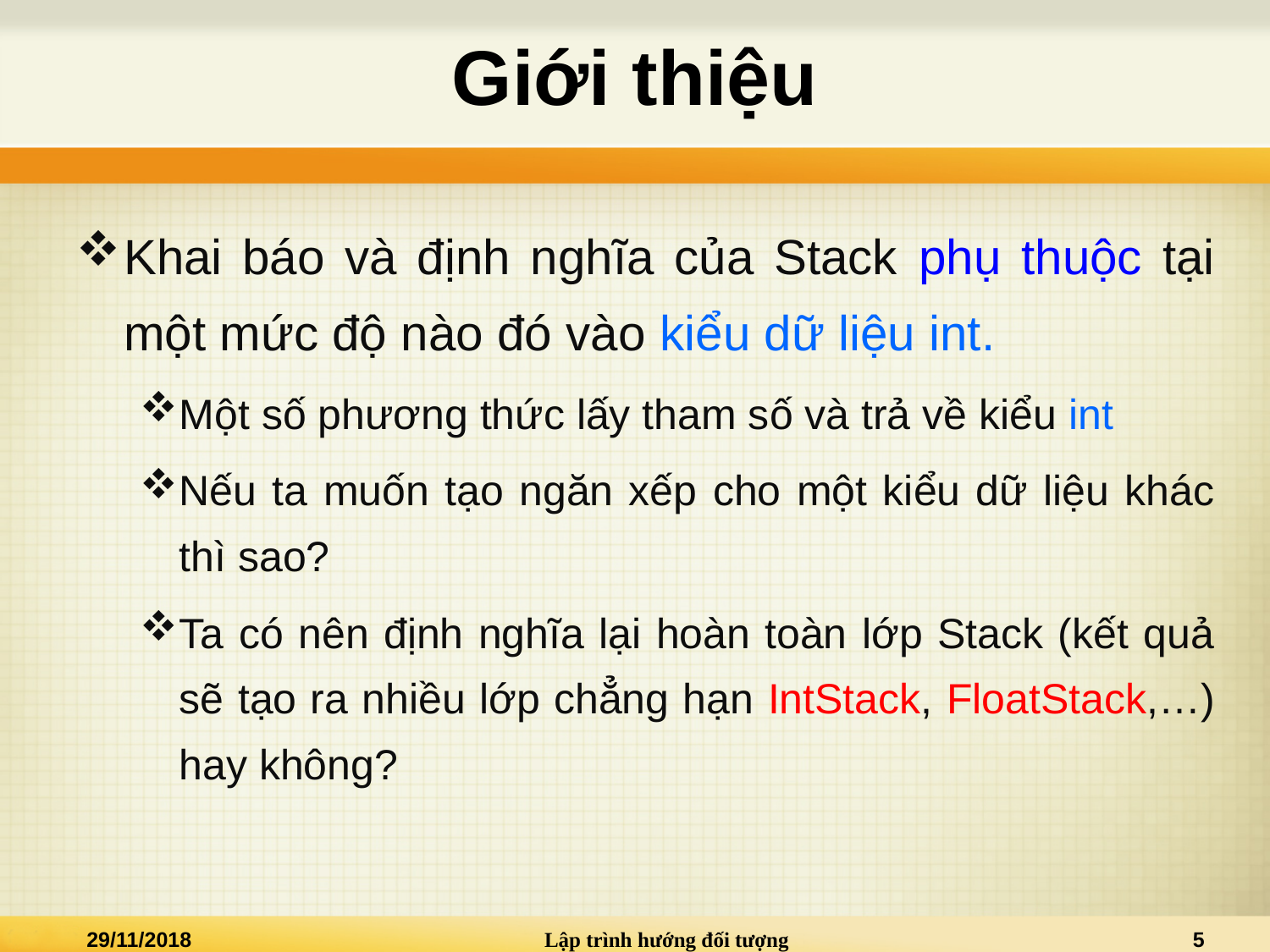

# Giới thiệu
Khai báo và định nghĩa của Stack phụ thuộc tại một mức độ nào đó vào kiểu dữ liệu int.
Một số phương thức lấy tham số và trả về kiểu int
Nếu ta muốn tạo ngăn xếp cho một kiểu dữ liệu khác thì sao?
Ta có nên định nghĩa lại hoàn toàn lớp Stack (kết quả sẽ tạo ra nhiều lớp chẳng hạn IntStack, FloatStack,…) hay không?
29/11/2018
Lập trình hướng đối tượng
5